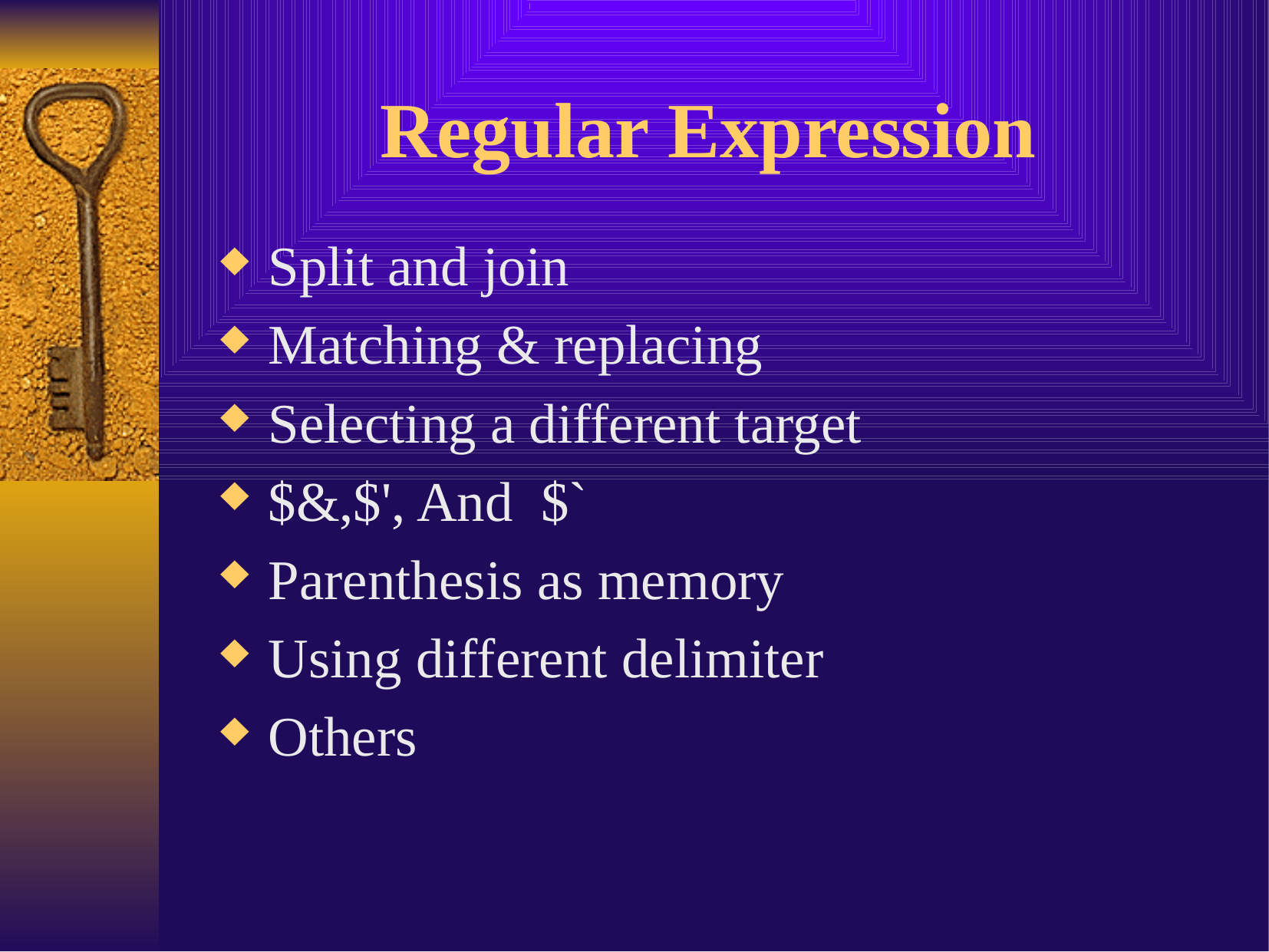

# Regular Expression
Split and join
Matching & replacing
Selecting a different target
$&,$', And  $`
Parenthesis as memory
Using different delimiter
Others